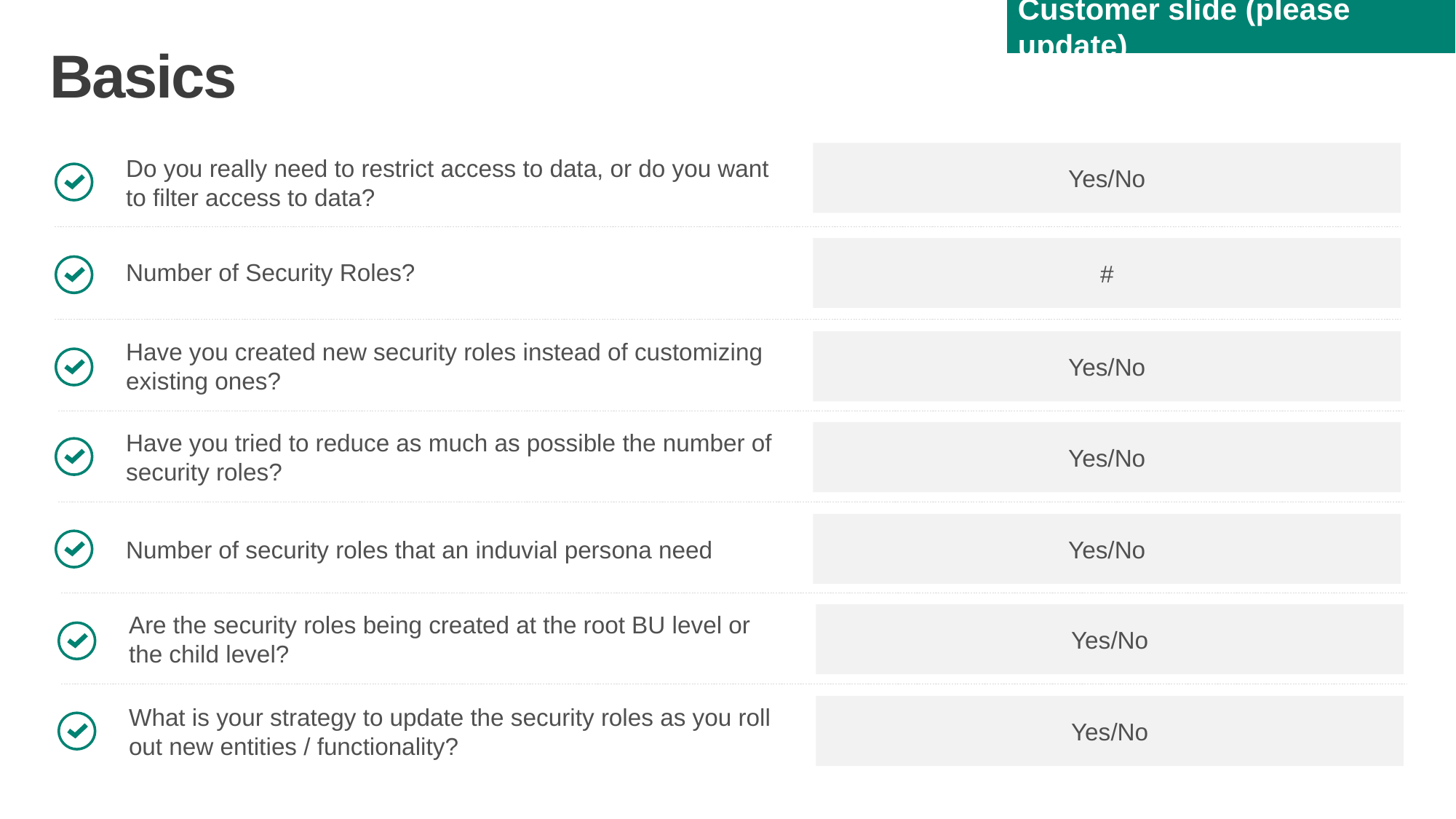

Customer slide (please update)
# Basics
Yes/No
Do you really need to restrict access to data, or do you want to filter access to data?

#
Number of Security Roles?

Have you created new security roles instead of customizing existing ones?
Yes/No

Have you tried to reduce as much as possible the number of security roles?
Yes/No

Yes/No
Number of security roles that an induvial persona need

Are the security roles being created at the root BU level or the child level?
Yes/No

Yes/No
What is your strategy to update the security roles as you roll out new entities / functionality?